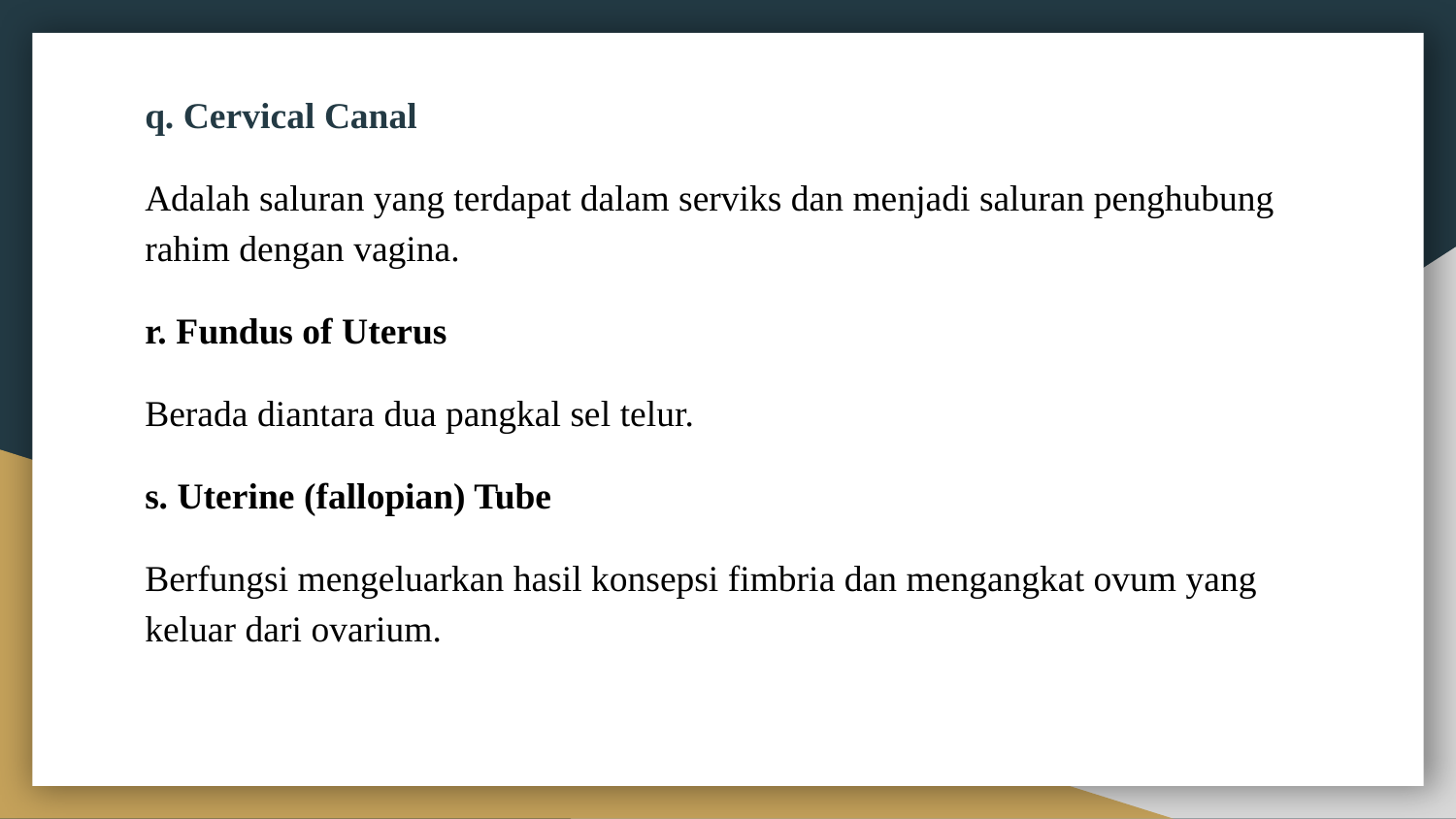

q. Cervical Canal
Adalah saluran yang terdapat dalam serviks dan menjadi saluran penghubung rahim dengan vagina.
r. Fundus of Uterus
Berada diantara dua pangkal sel telur.
s. Uterine (fallopian) Tube
Berfungsi mengeluarkan hasil konsepsi fimbria dan mengangkat ovum yang keluar dari ovarium.